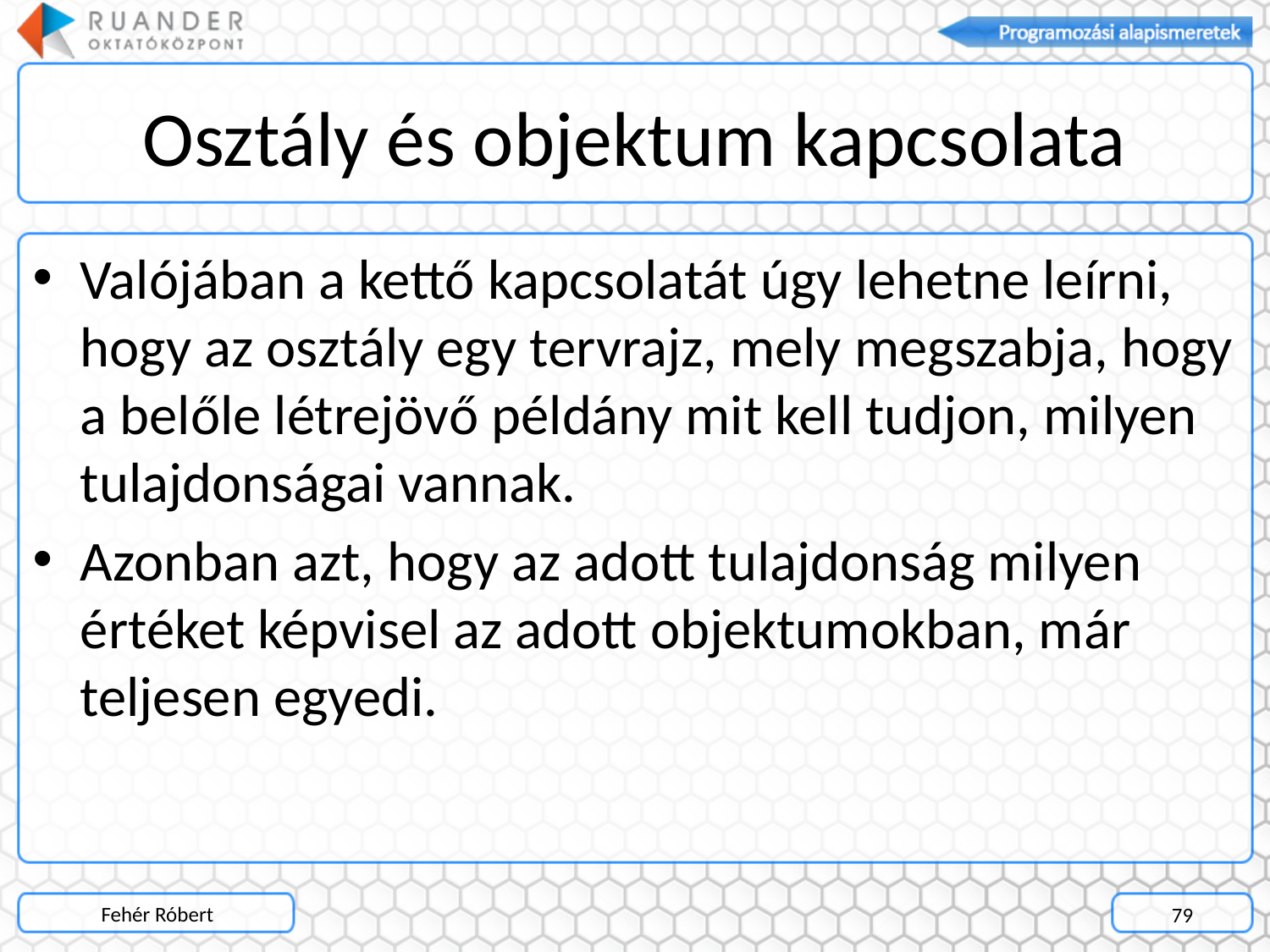

# Osztály és objektum kapcsolata
Valójában a kettő kapcsolatát úgy lehetne leírni, hogy az osztály egy tervrajz, mely megszabja, hogy a belőle létrejövő példány mit kell tudjon, milyen tulajdonságai vannak.
Azonban azt, hogy az adott tulajdonság milyen értéket képvisel az adott objektumokban, már teljesen egyedi.
Fehér Róbert
79